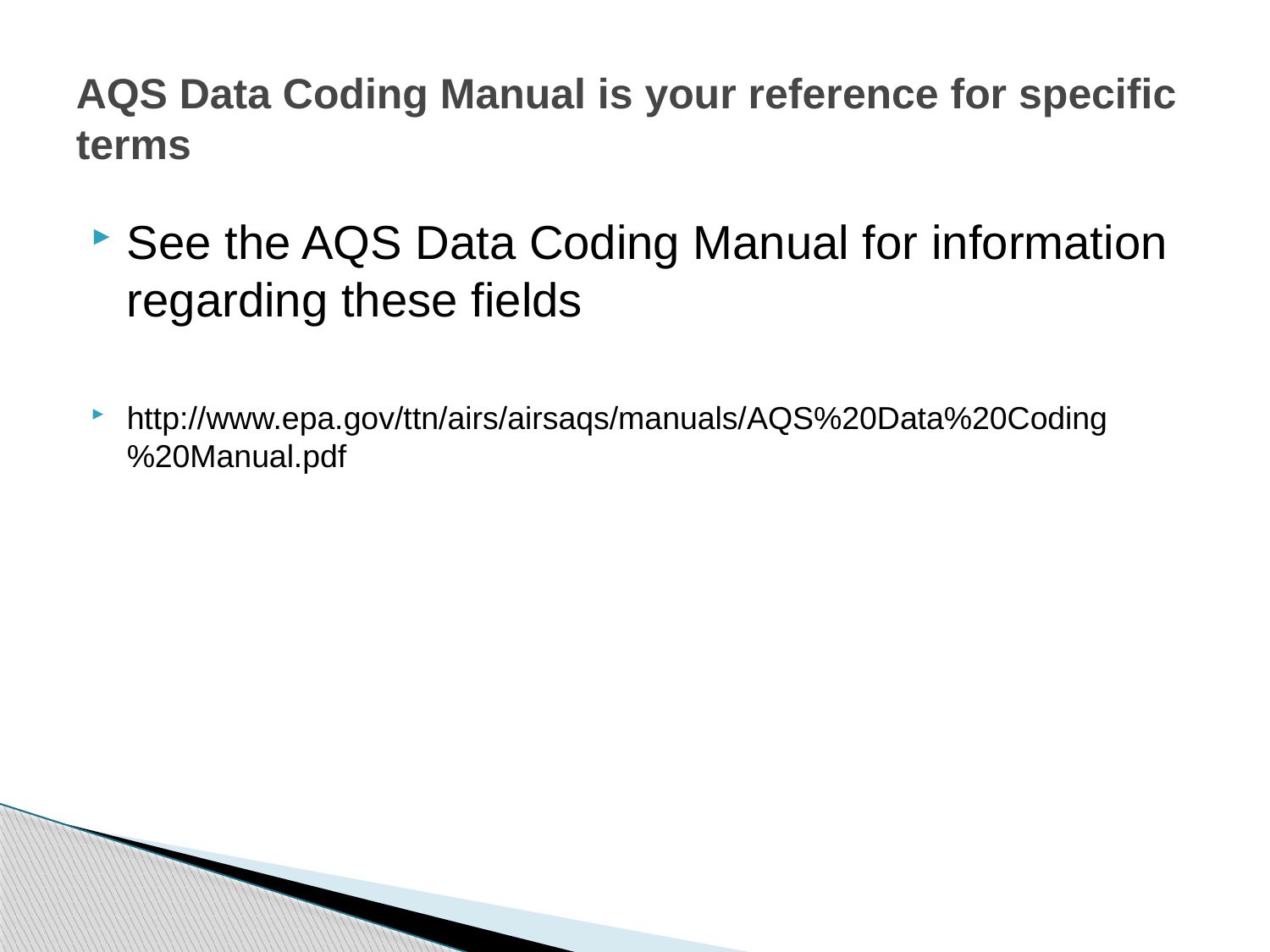

# AQS Data Coding Manual is your reference for specific terms
See the AQS Data Coding Manual for information regarding these fields

http://www.epa.gov/ttn/airs/airsaqs/manuals/AQS%20Data%20Coding%20Manual.pdf